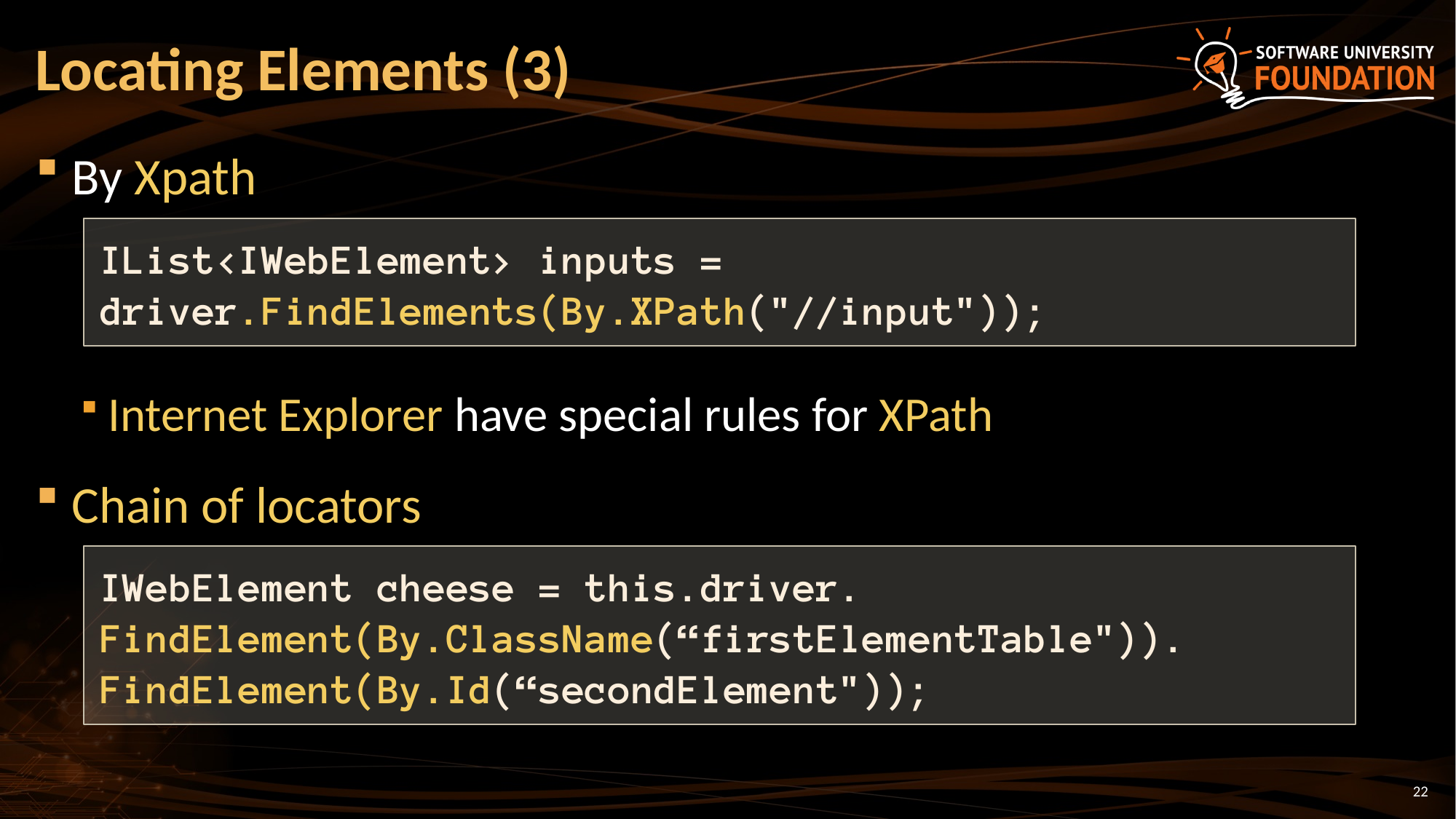

# Locating Elements (3)
By Xpath

Internet Explorer have special rules for XPath
Chain of locators

IList<IWebElement> inputs = driver.FindElements(By.XPath("//input"));
IWebElement cheese = this.driver.
FindElement(By.ClassName(“firstElementTable")).
FindElement(By.Id(“secondElement"));
22